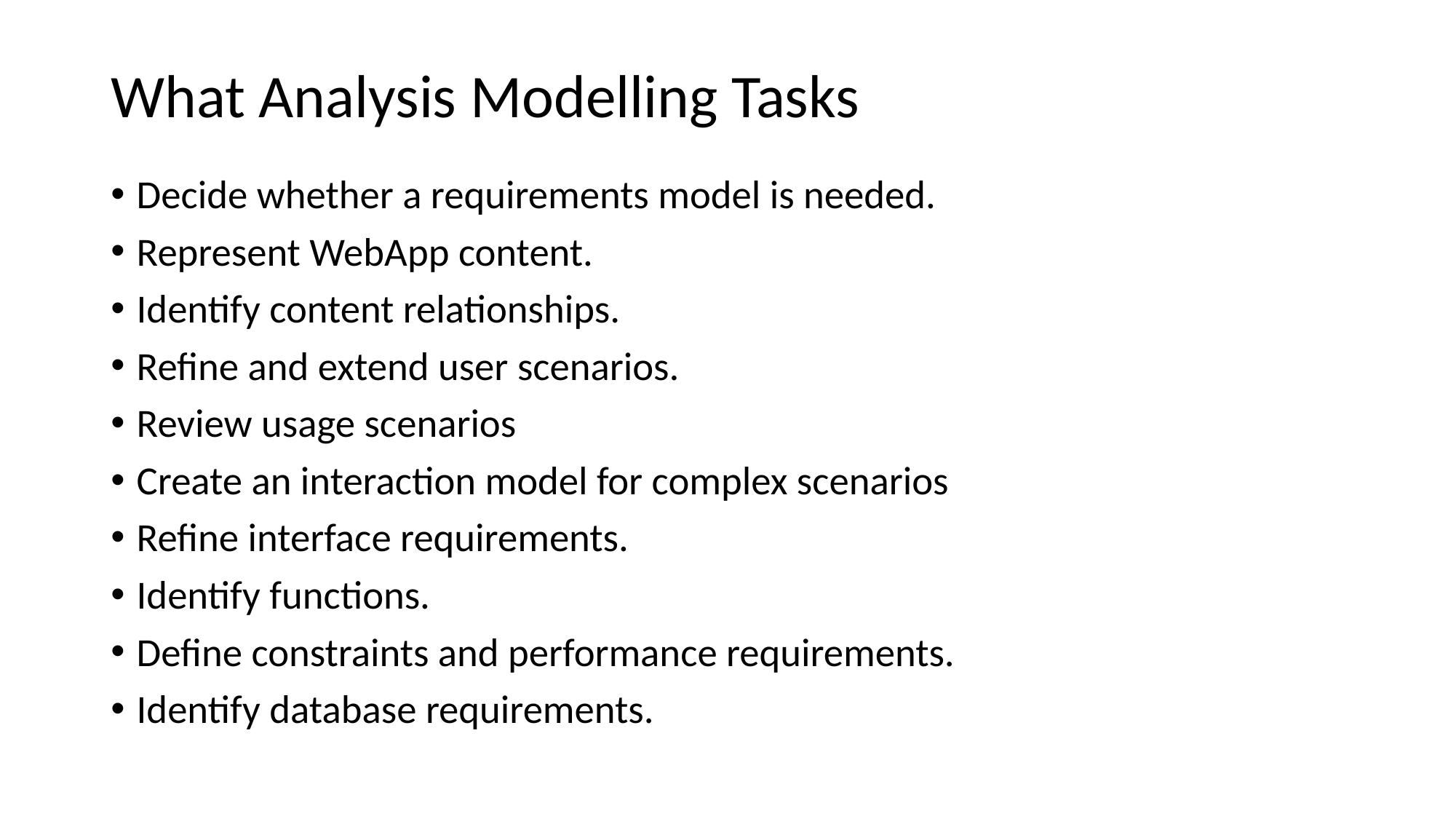

# What Analysis Modelling Tasks
Decide whether a requirements model is needed.
Represent WebApp content.
Identify content relationships.
Refine and extend user scenarios.
Review usage scenarios
Create an interaction model for complex scenarios
Refine interface requirements.
Identify functions.
Define constraints and performance requirements.
Identify database requirements.